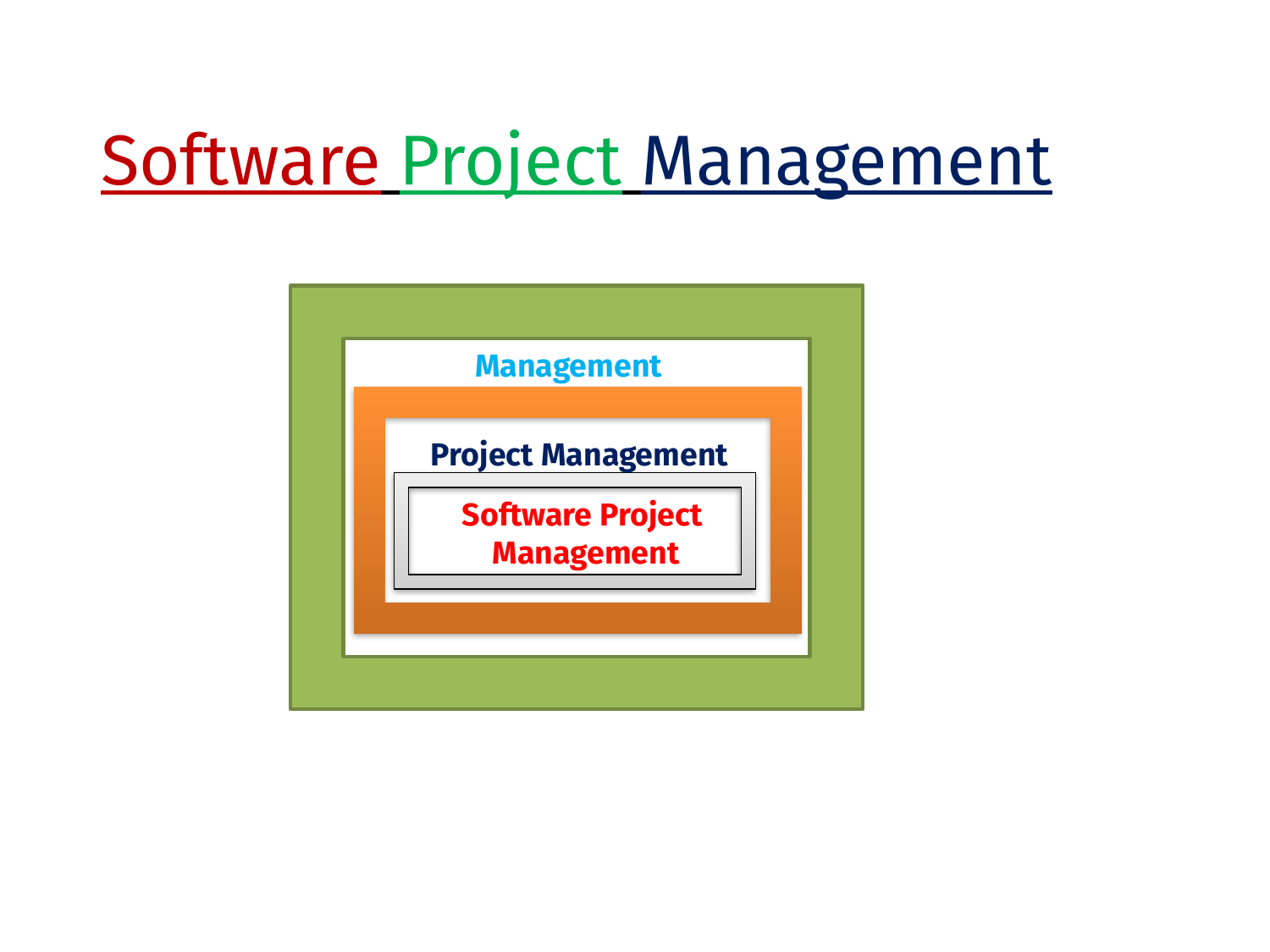

# Software Project Management

Management

Project Management

Software Project
Management